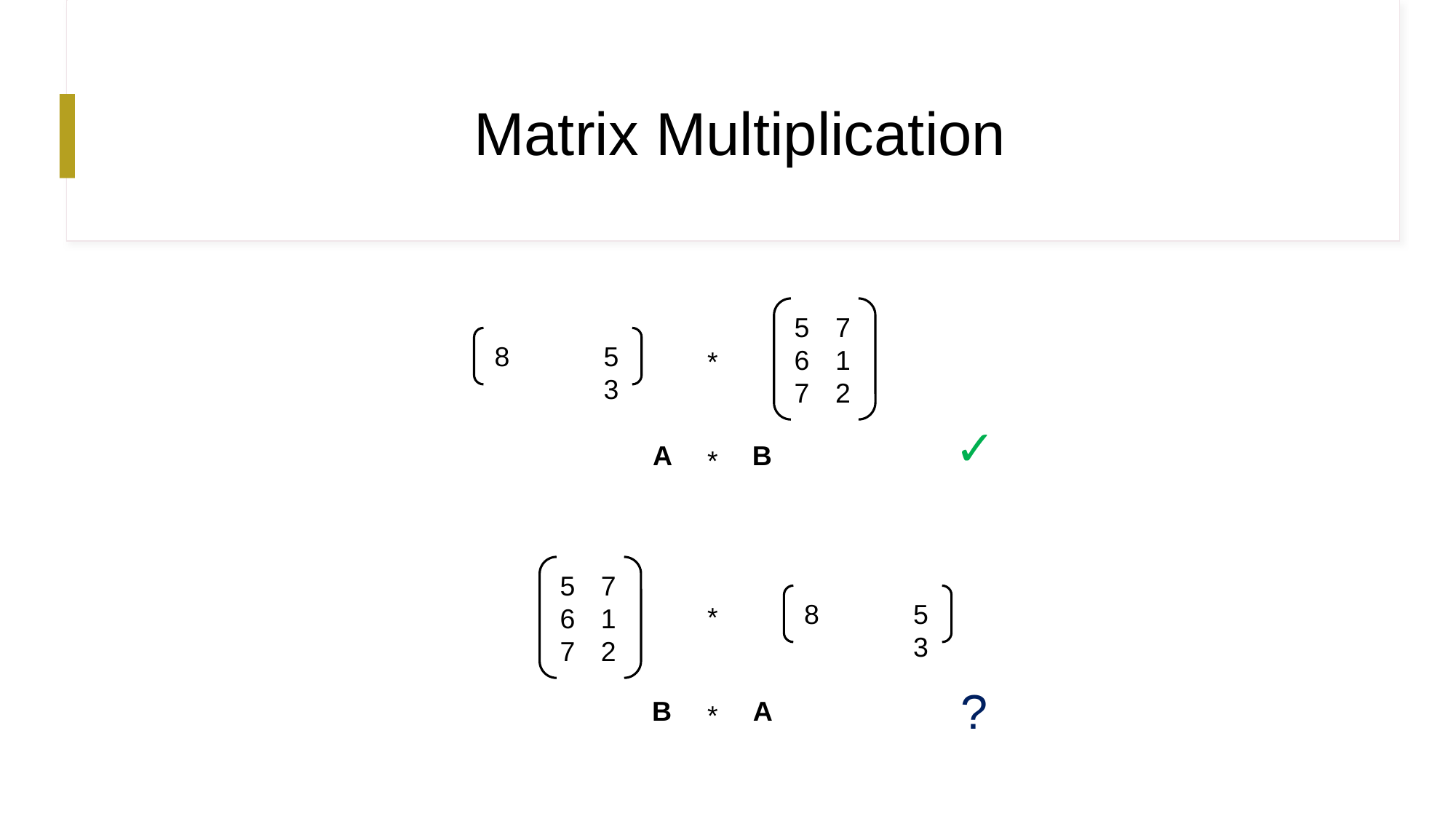

# Matrix Multiplication

7
1
2

8	5	3
*
✓
A
B
*

7
1
2

8	5	3
*
?
B
A
*